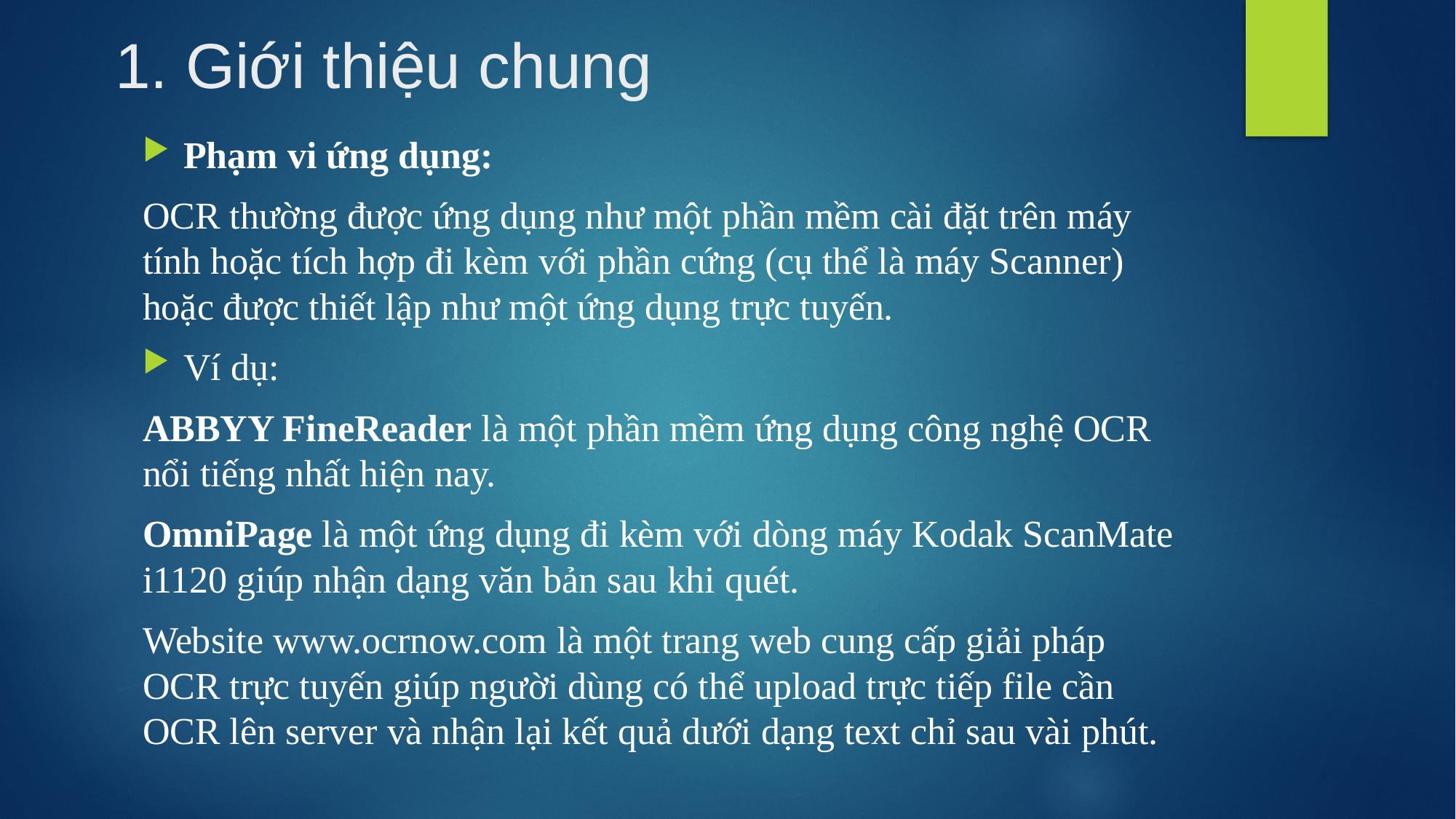

# 1. Giới thiệu chung
Phạm vi ứng dụng:
OCR thường được ứng dụng như một phần mềm cài đặt trên máy tính hoặc tích hợp đi kèm với phần cứng (cụ thể là máy Scanner) hoặc được thiết lập như một ứng dụng trực tuyến.
Ví dụ:
ABBYY FineReader là một phần mềm ứng dụng công nghệ OCR nổi tiếng nhất hiện nay.
OmniPage là một ứng dụng đi kèm với dòng máy Kodak ScanMate i1120 giúp nhận dạng văn bản sau khi quét.
Website www.ocrnow.com là một trang web cung cấp giải pháp OCR trực tuyến giúp người dùng có thể upload trực tiếp file cần OCR lên server và nhận lại kết quả dưới dạng text chỉ sau vài phút.